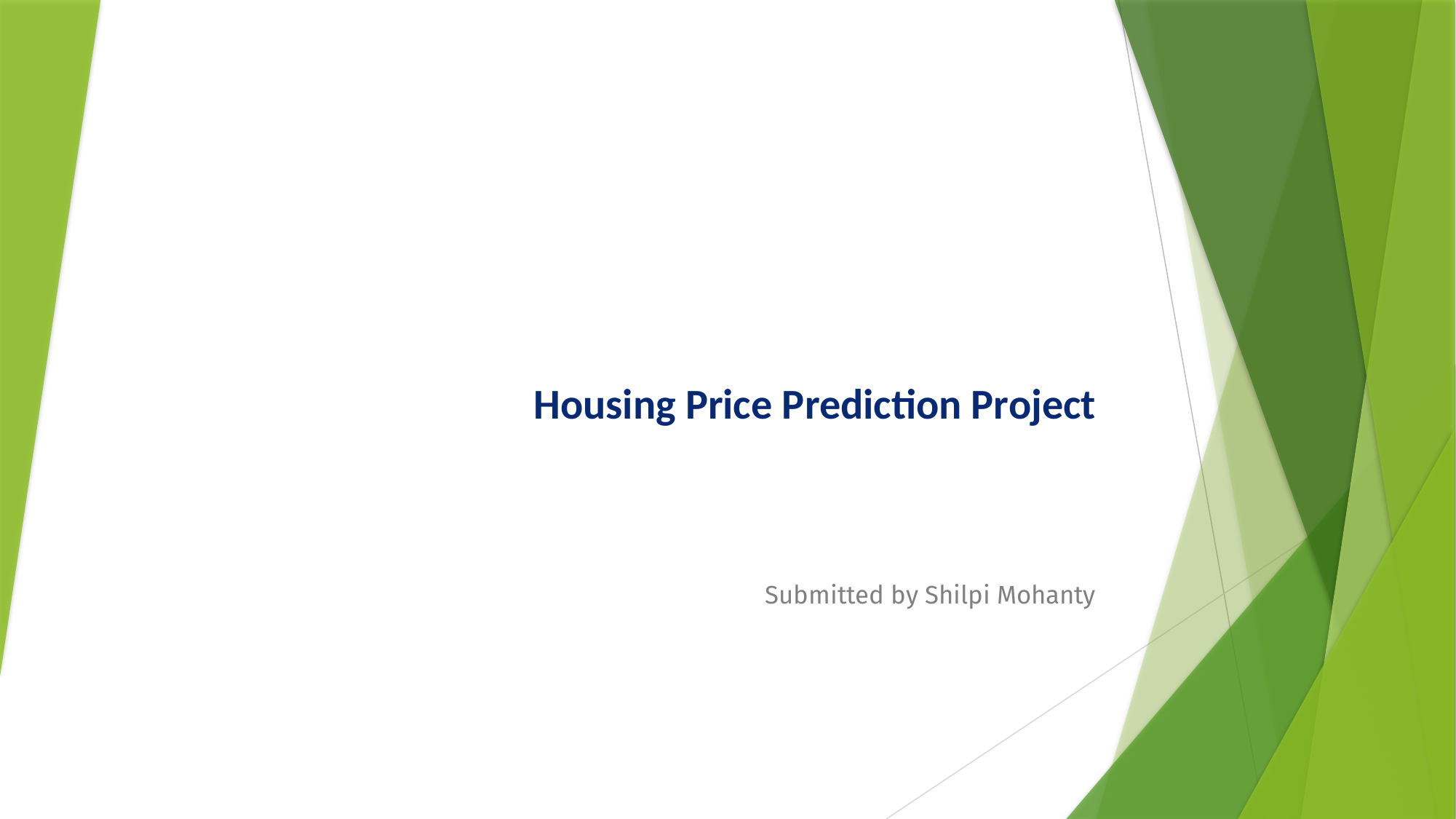

# Housing Price Prediction Project

Submitted by Shilpi Mohanty